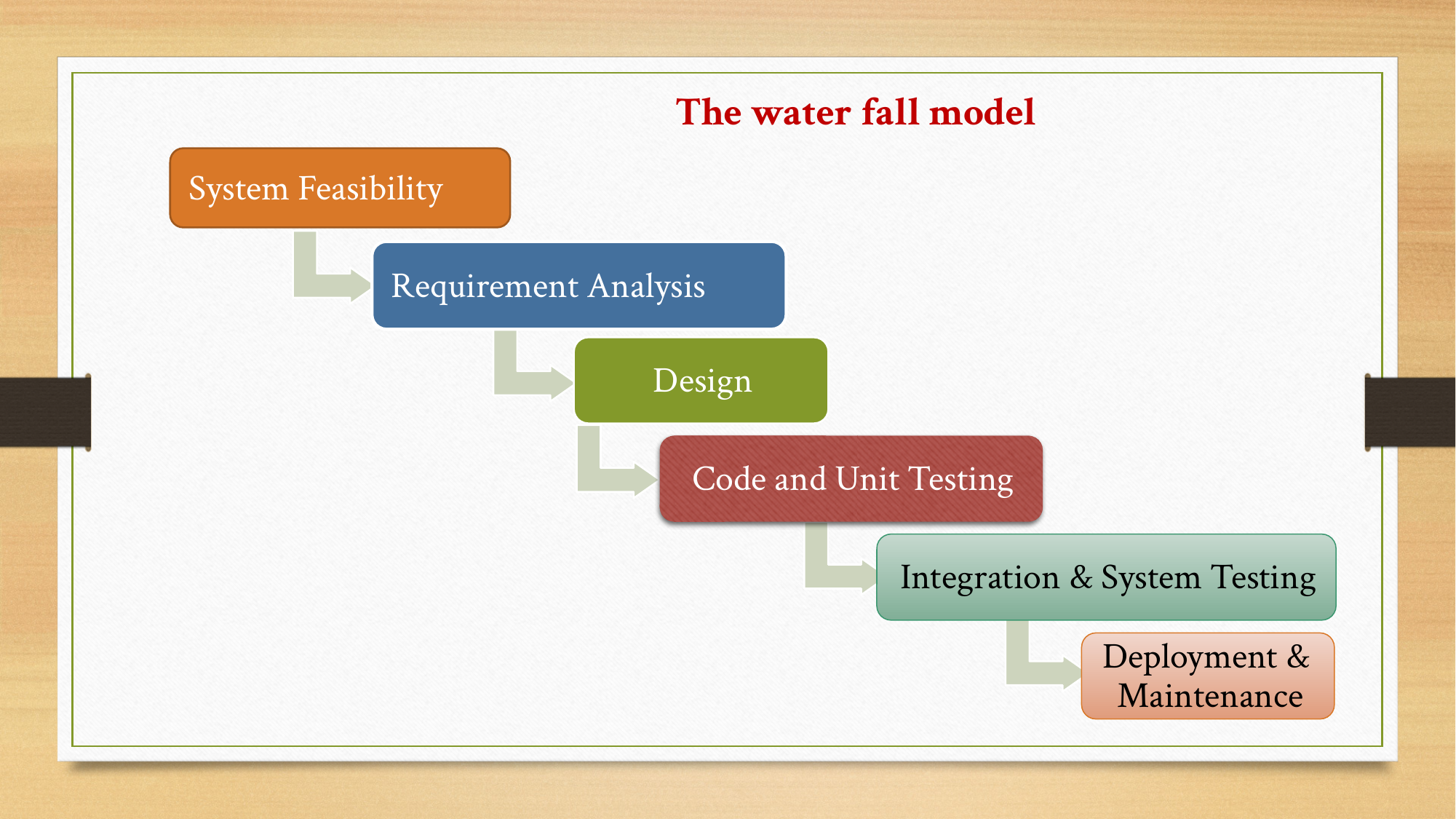

The water fall model
System Feasibility
Requirement Analysis
Design
Code and Unit Testing
Integration & System Testing
Deployment &  Maintenance